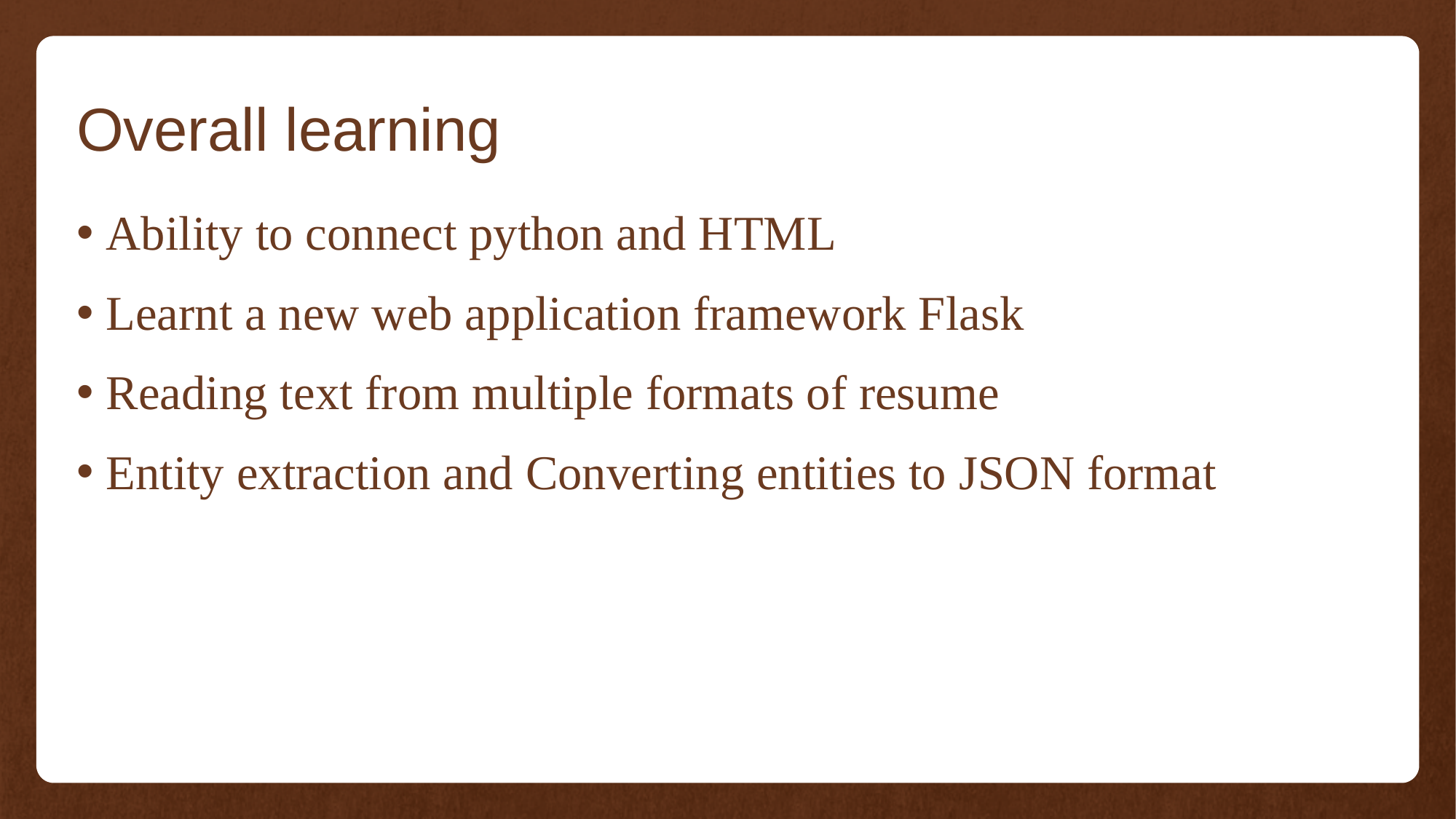

# Overall learning
Ability to connect python and HTML
Learnt a new web application framework Flask
Reading text from multiple formats of resume
Entity extraction and Converting entities to JSON format